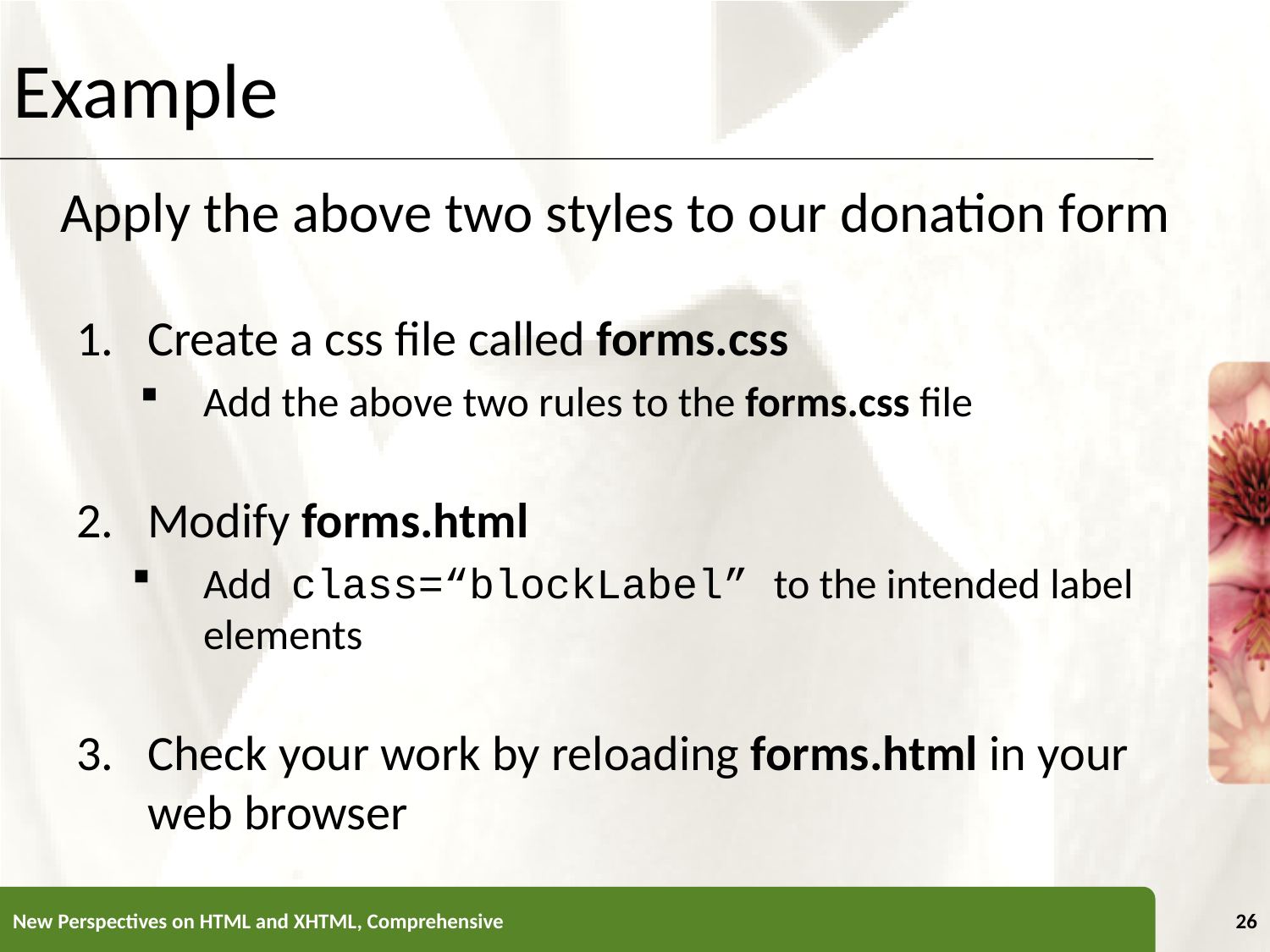

# Example
	Apply the above two styles to our donation form
Create a css file called forms.css
Add the above two rules to the forms.css file
Modify forms.html
Add  class=“blockLabel” to the intended label elements
Check your work by reloading forms.html in your web browser
New Perspectives on HTML and XHTML, Comprehensive
26